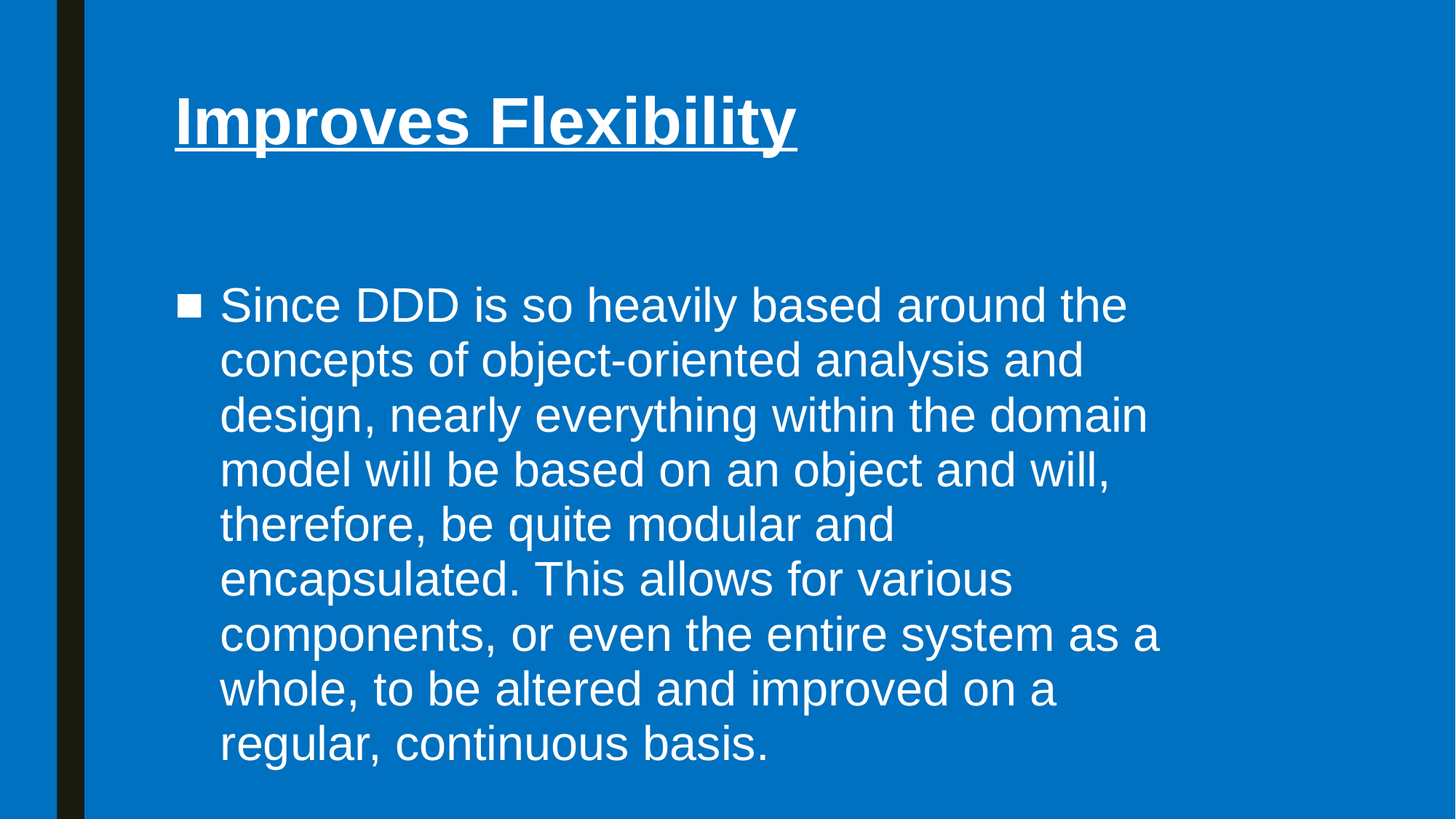

# Improves Flexibility
Since DDD is so heavily based around the concepts of object-oriented analysis and design, nearly everything within the domain model will be based on an object and will, therefore, be quite modular and encapsulated. This allows for various components, or even the entire system as a whole, to be altered and improved on a regular, continuous basis.